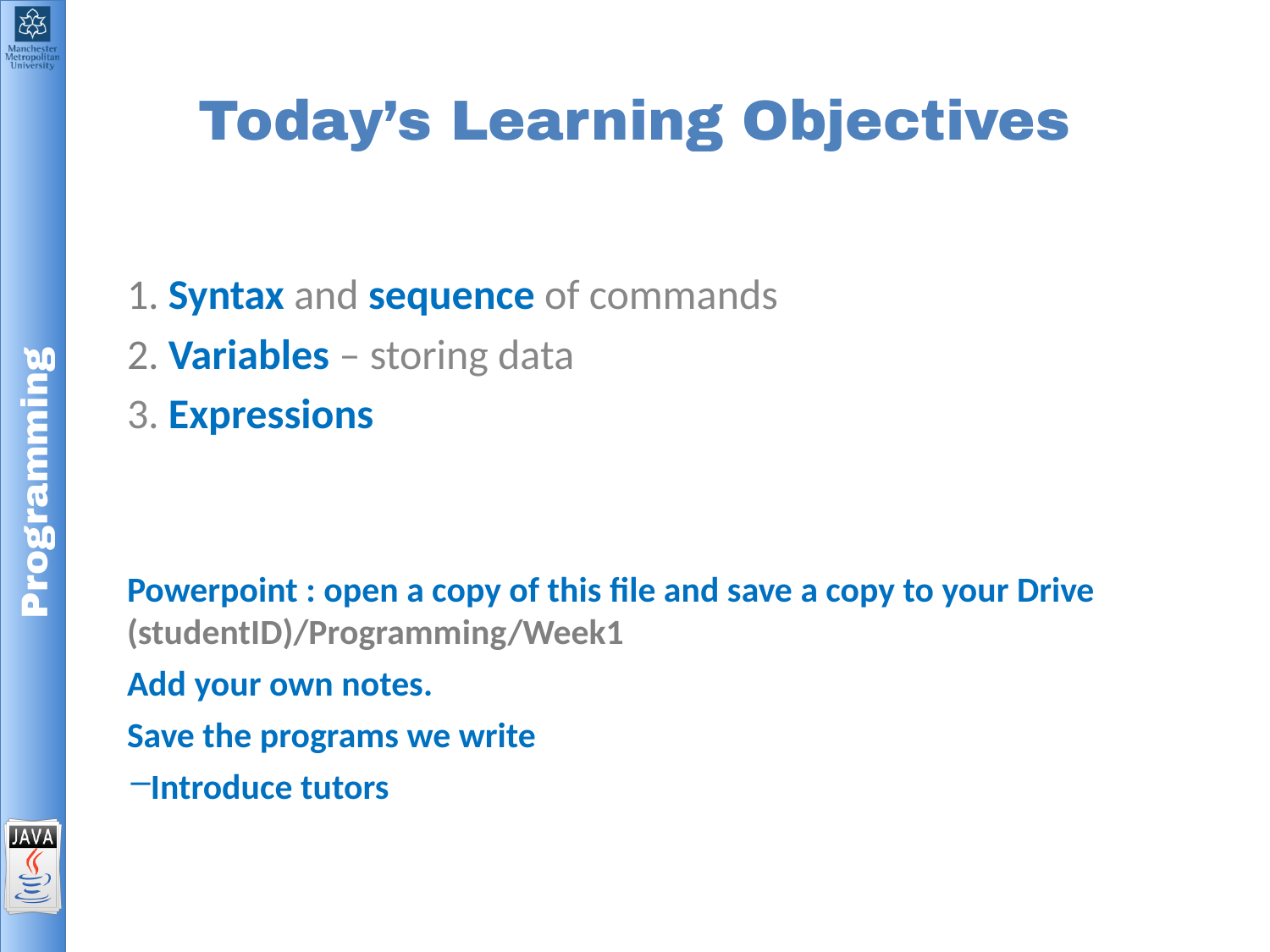

# Today’s Learning Objectives

1. Syntax and sequence of commands
2. Variables – storing data
3. Expressions

Powerpoint : open a copy of this file and save a copy to your Drive (studentID)/Programming/Week1
Add your own notes.
Save the programs we write
Introduce tutors